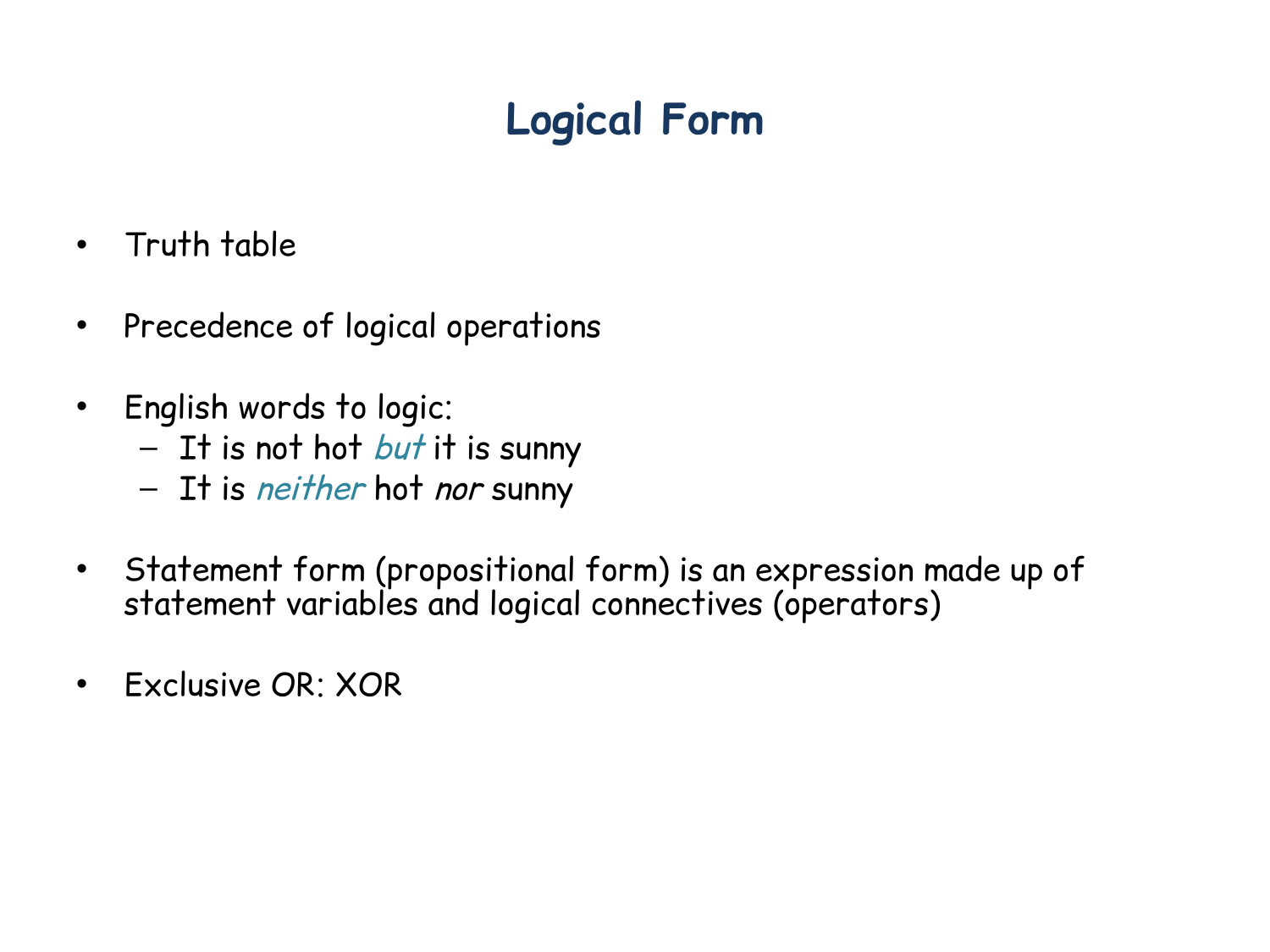

# Logical Form
Truth table

Precedence of logical operations

English words to logic:
It is not hot but it is sunny
It is neither hot nor sunny

Statement form (propositional form) is an expression made up of statement variables and logical connectives (operators)

Exclusive OR: XOR